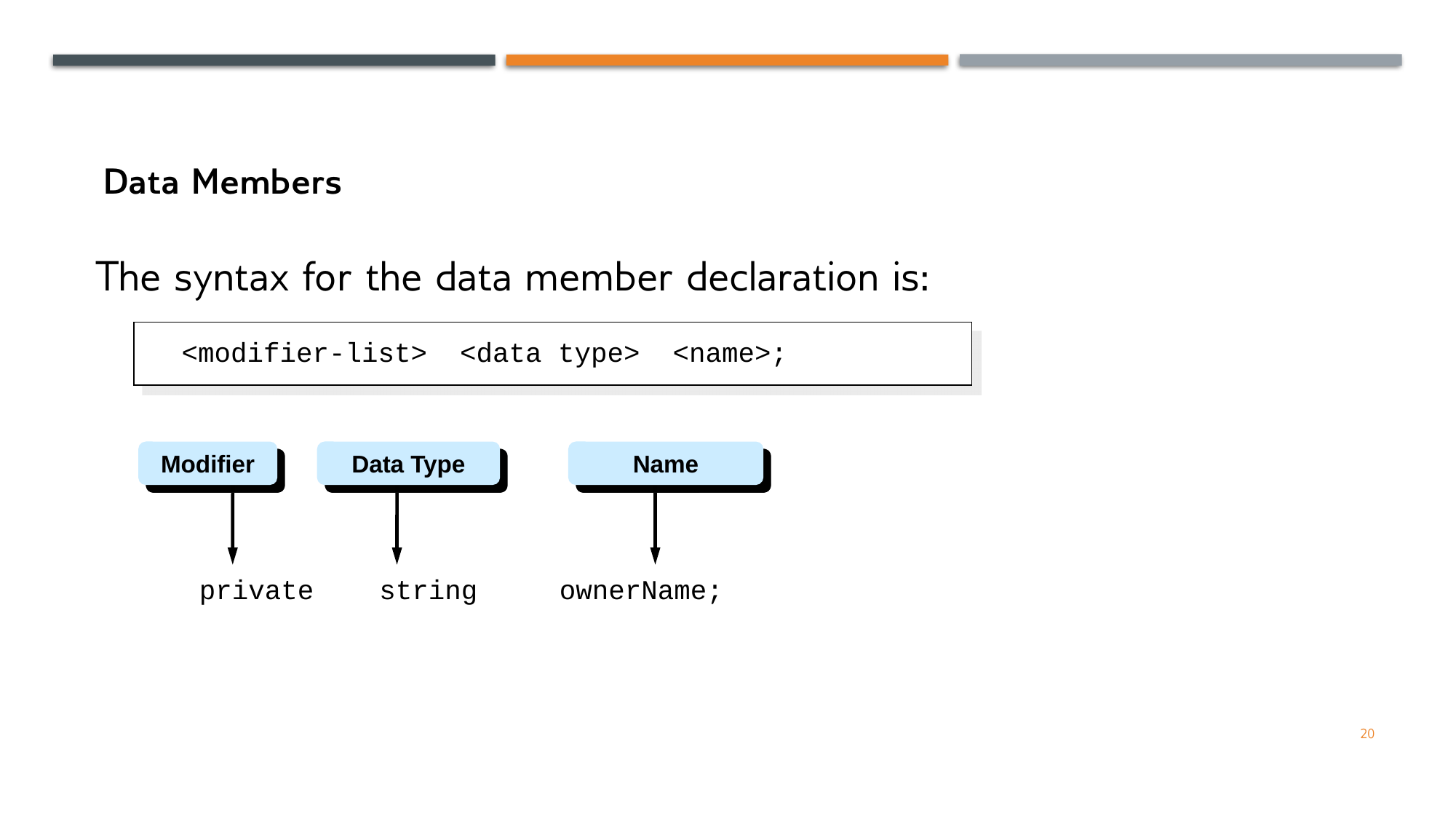

Class & Instance Data Values
Data Members
The syntax for the data member declaration is:

<modifier-list>  <data type>  <name>;
Modifier
Data Type
Name

private    string     ownerName;
20